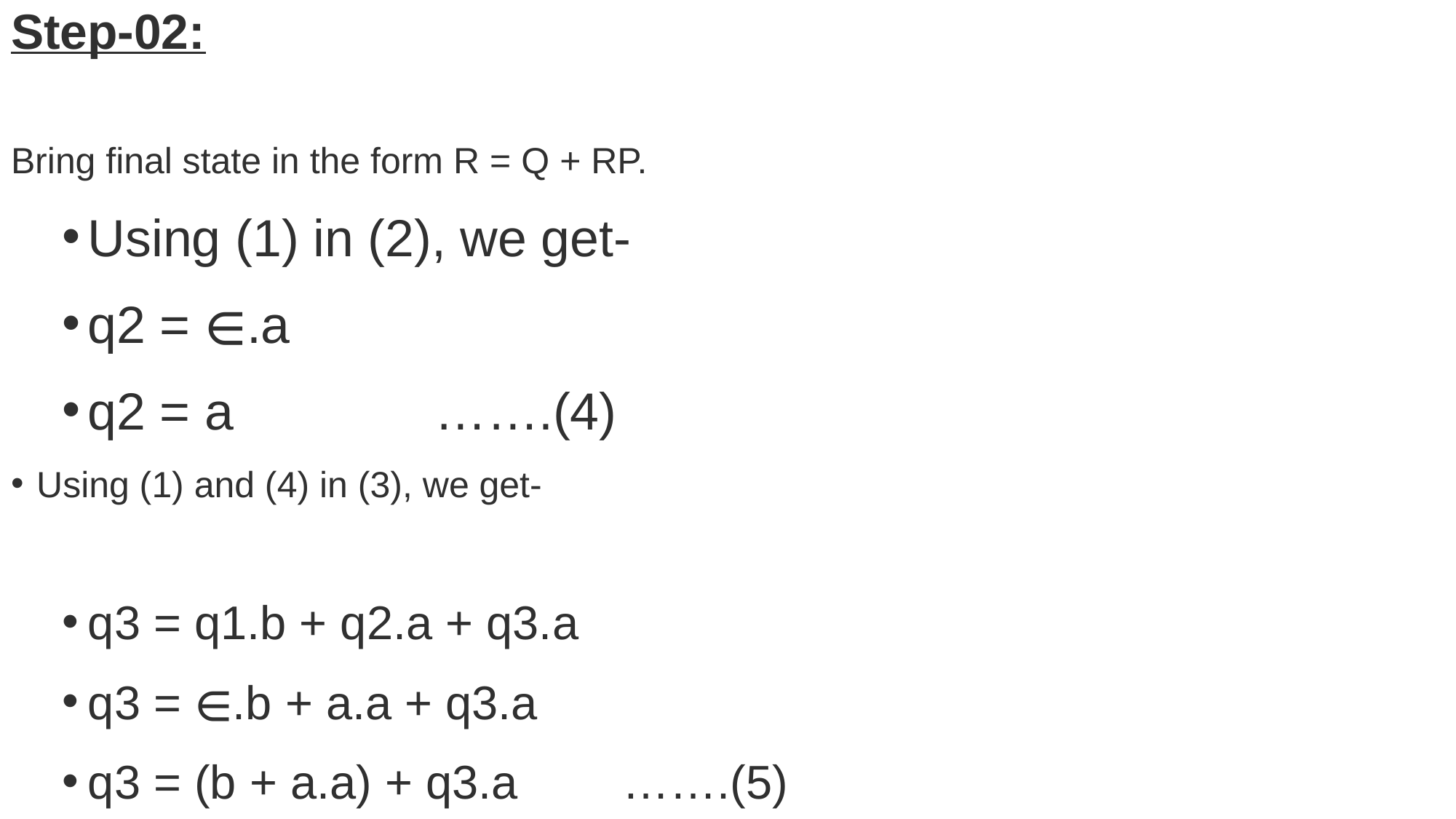

# Step-02:
Bring final state in the form R = Q + RP.
Using (1) in (2), we get-
q2 = ∈.a
q2 = a              …….(4)
Using (1) and (4) in (3), we get-

q3 = q1.b + q2.a + q3.a
q3 = ∈.b + a.a + q3.a
q3 = (b + a.a) + q3.a        …….(5)